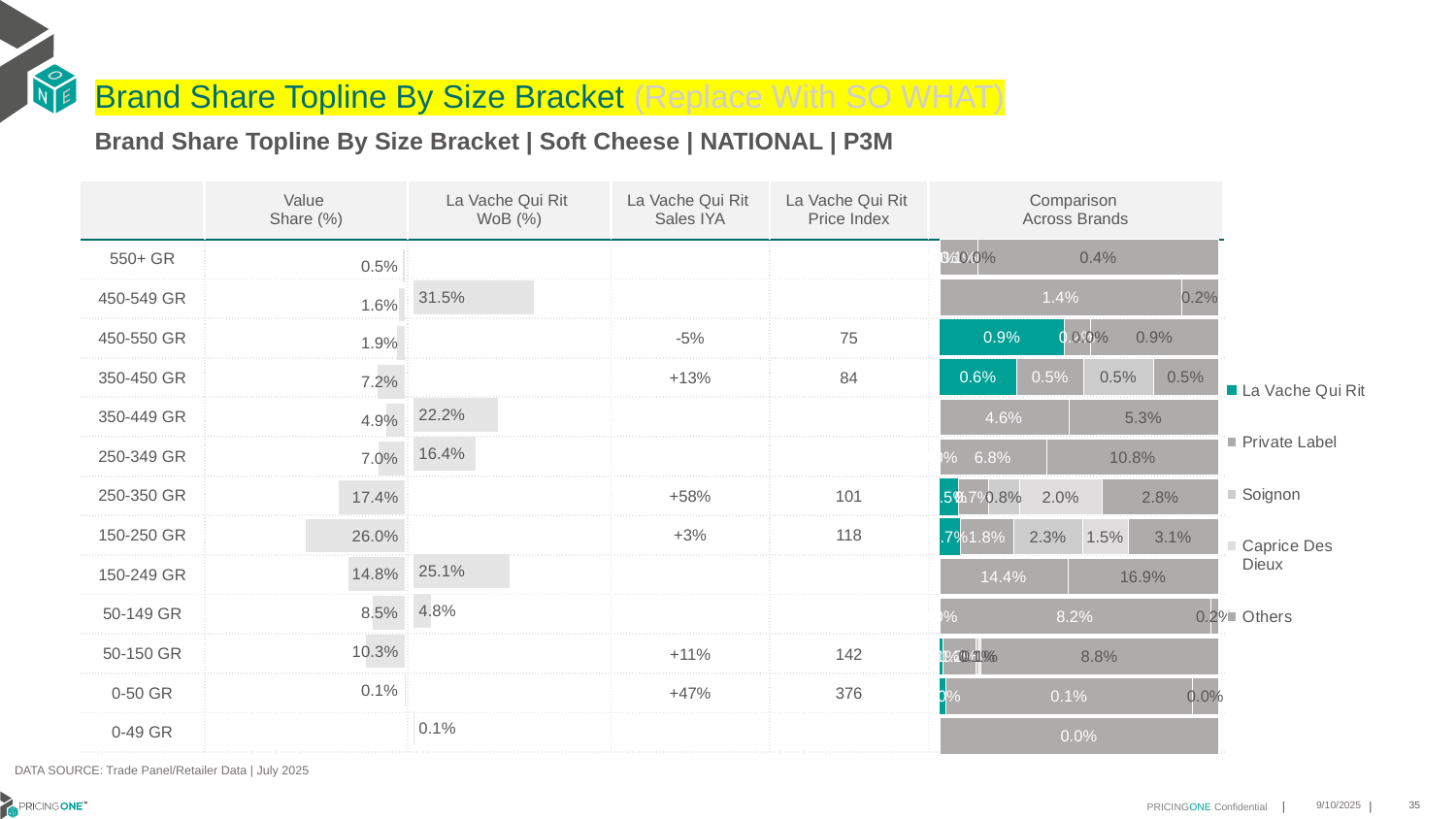

# Brand Share Topline By Size Bracket (Replace With SO WHAT)
Brand Share Topline By Size Bracket | Soft Cheese | NATIONAL | P3M
|  | Value Share (%) | La Vache Qui Rit WoB (%) | La Vache Qui Rit Sales IYA | La Vache Qui Rit Price Index | Comparison Across Brands |
| --- | --- | --- | --- | --- | --- |
| 550+ GR |  |  |  |  |  |
| 450-549 GR |  |  |  |  |  |
| 450-550 GR |  |  | -5% | 75 |  |
| 350-450 GR |  |  | +13% | 84 |  |
| 350-449 GR |  |  |  |  |  |
| 250-349 GR |  |  |  |  |  |
| 250-350 GR |  |  | +58% | 101 |  |
| 150-250 GR |  |  | +3% | 118 |  |
| 150-249 GR |  |  |  |  |  |
| 50-149 GR |  |  |  |  |  |
| 50-150 GR |  |  | +11% | 142 |  |
| 0-50 GR |  |  | +47% | 376 |  |
| 0-49 GR |  |  |  |  |  |

### Chart

| Category | La Vache Qui Rit | Private Label | Soignon | Caprice Des Dieux | Others |
|---|---|---|---|---|---|
| 550+ GR | 1.9980267979165756e-08 | 0.0006756857862728194 | 3.143049847491844e-06 | None | 0.0042372546224057955 |
| 450-549 GR | None | 0.01359121303717281 | None | None | 0.0020776404810950977 |
| 450-550 GR | 0.008653908997109138 | 0.0017633162845497796 | 5.343492129474276e-05 | None | 0.008839691676554184 |
| 350-450 GR | 0.006107817300749283 | 0.005310615366986404 | 0.005499745509789805 | None | 0.00516751822466331 |
| 350-449 GR | None | 0.04556319521765093 | None | None | 0.05291090418575609 |
| 250-349 GR | 2.2285683515223345e-08 | 0.06763477863439983 | None | None | 0.10824349830860268 |
| 250-350 GR | 0.004501061785253174 | 0.007405966050229496 | 0.007514748619242064 | 0.02018945216324548 | 0.028418134949447248 |
| 150-250 GR | 0.006913891241966757 | 0.018342010497313113 | 0.02307346936346512 | 0.015437810152547133 | 0.030685855404546603 |
| 150-249 GR | None | 0.14381011282636008 | None | None | 0.1690865196998895 |
| 50-149 GR | 4.0729007803684044e-08 | 0.08237252246290849 | None | None | 0.0024490390815947484 |
| 50-150 GR | 0.0013100738955763938 | 0.011944444729632886 | 0.0012609347318971718 | 0.0005456503599051819 | 0.08775827746998978 |
| 0-50 GR | 1.3803291286222127e-05 | 0.0005622216867783638 | None | None | 5.883881531126175e-05 |
| 0-49 GR | None | 1.1716121754244659e-05 | None | None | None |

### Chart

| Category | Value Share |
|---|---|
|  | 0.004916103438794086 |

### Chart

| Category | Brand WoB % |
|---|---|
|  | None |
DATA SOURCE: Trade Panel/Retailer Data | July 2025

9/10/2025
35